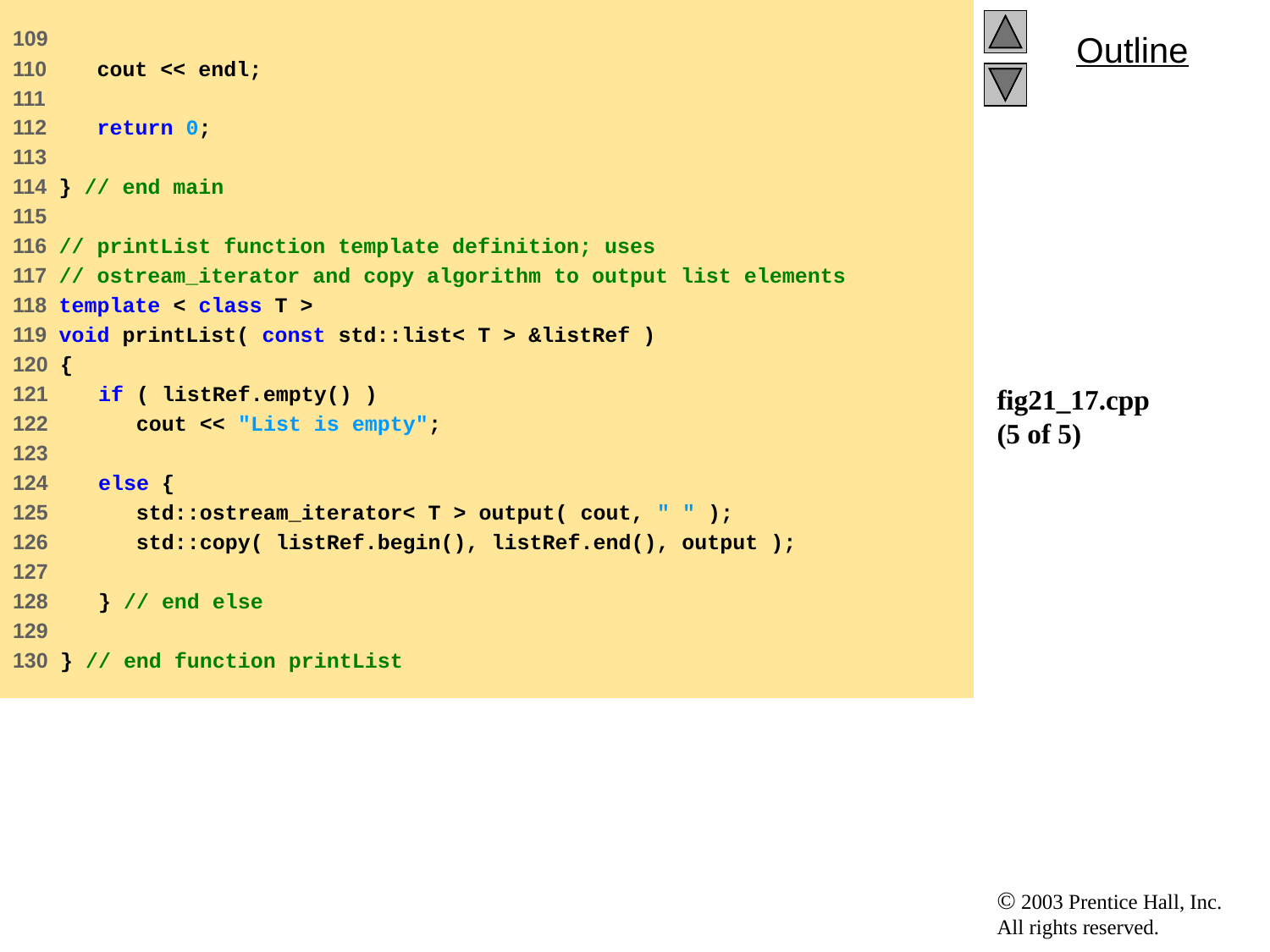

109
110     cout << endl;
111
112     return 0;
113
114  } // end main
115
116  // printList function template definition; uses
117  // ostream_iterator and copy algorithm to output list elements
118  template < class T >
119  void printList( const std::list< T > &listRef )
120  {
121     if ( listRef.empty() )
122        cout << "List is empty";
123
124     else {
125        std::ostream_iterator< T > output( cout, " " );
126        std::copy( listRef.begin(), listRef.end(), output );
127
128     } // end else
129
130  } // end function printList

# fig21_17.cpp (5 of 5)